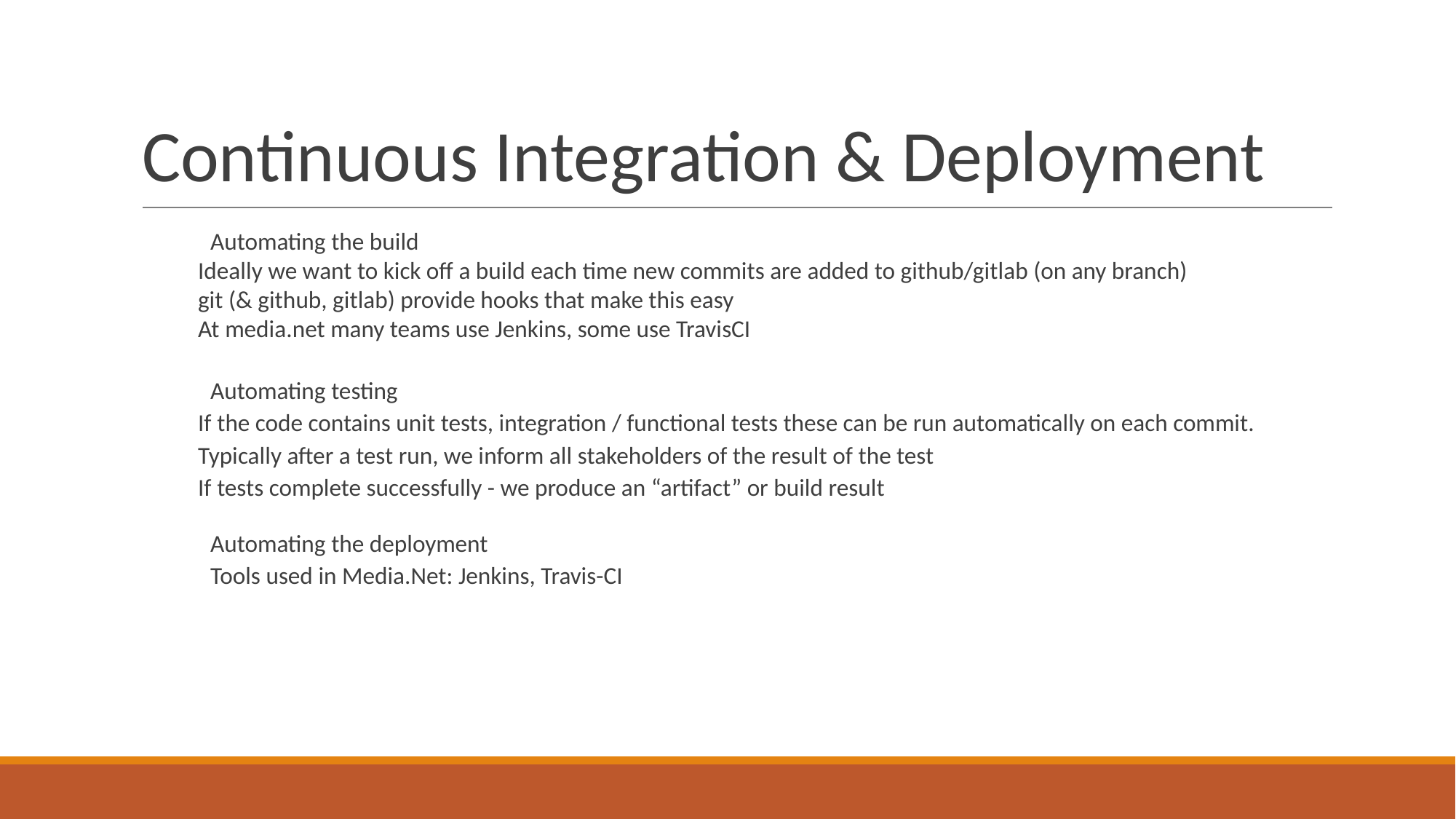

# Continuous Integration & Deployment
Automating the build
Ideally we want to kick off a build each time new commits are added to github/gitlab (on any branch)
git (& github, gitlab) provide hooks that make this easy
At media.net many teams use Jenkins, some use TravisCI

Automating testing
If the code contains unit tests, integration / functional tests these can be run automatically on each commit.
Typically after a test run, we inform all stakeholders of the result of the test
If tests complete successfully - we produce an “artifact” or build result
Automating the deployment
Tools used in Media.Net: Jenkins, Travis-CI